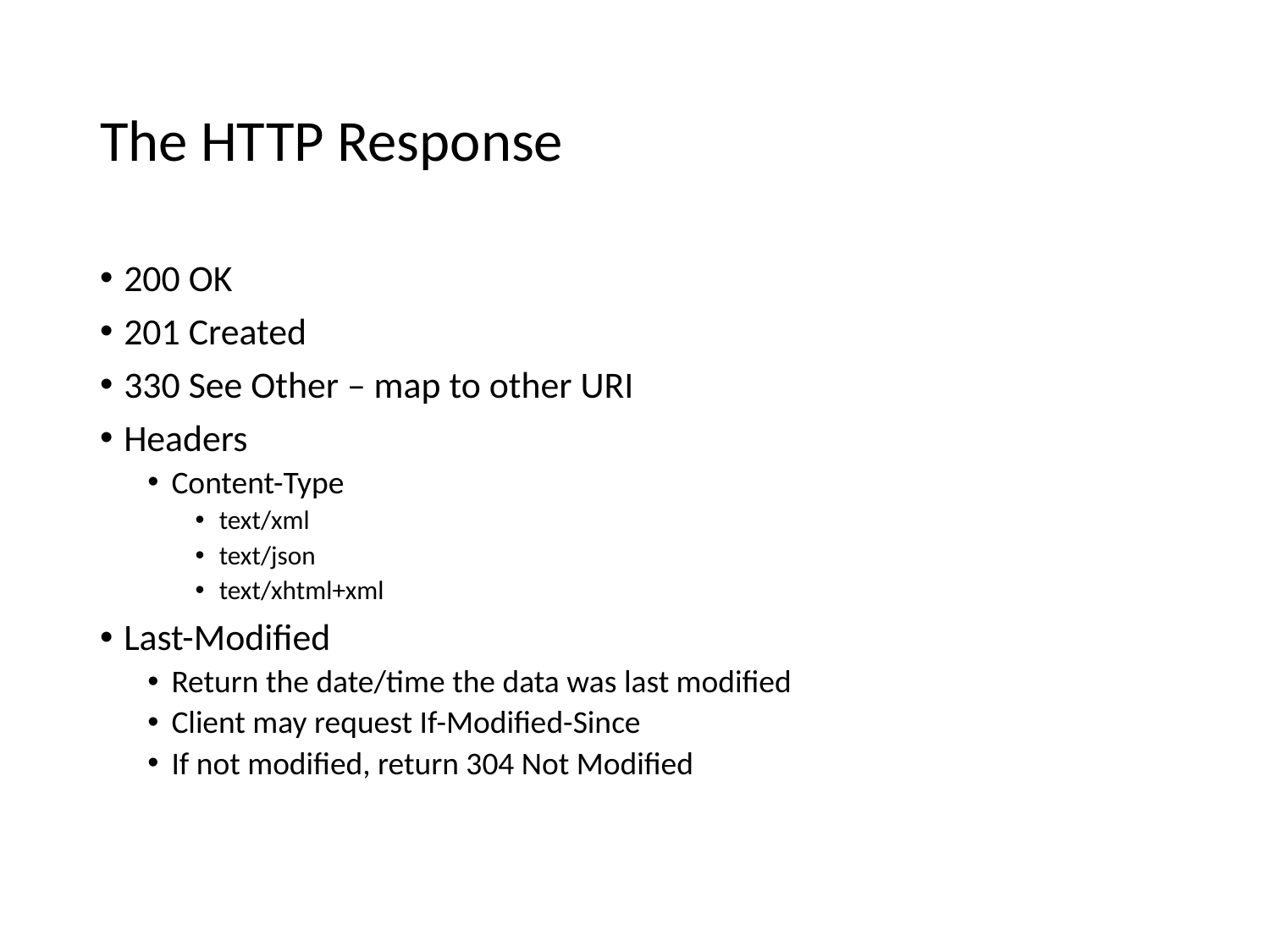

# The HTTP Response
200 OK
201 Created
330 See Other – map to other URI
Headers
Content-Type
text/xml
text/json
text/xhtml+xml
Last-Modified
Return the date/time the data was last modified
Client may request If-Modified-Since
If not modified, return 304 Not Modified